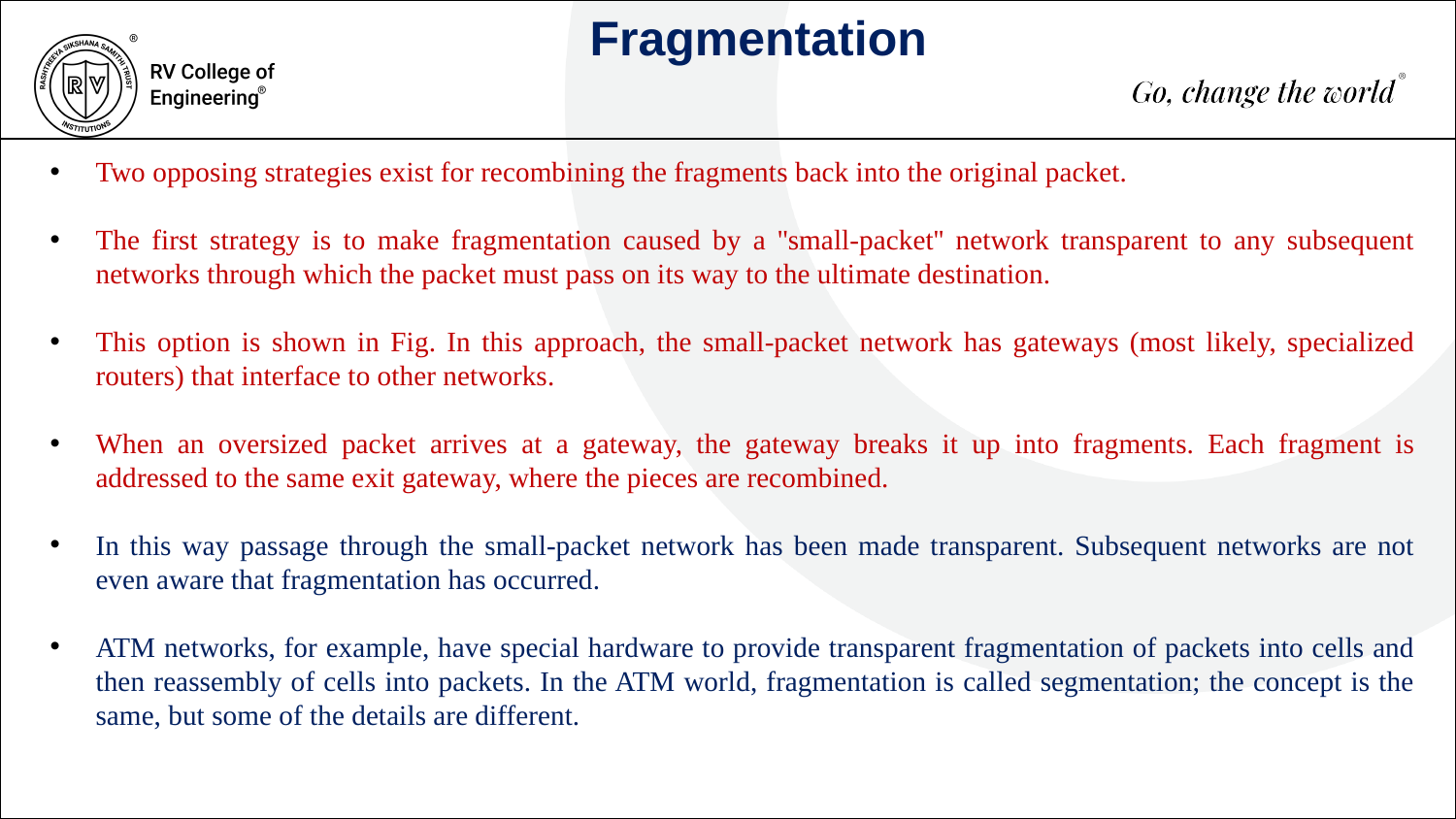

Fragmentation

Two opposing strategies exist for recombining the fragments back into the original packet.

The first strategy is to make fragmentation caused by a ''small-packet'' network transparent to any subsequent networks through which the packet must pass on its way to the ultimate destination.

This option is shown in Fig. In this approach, the small-packet network has gateways (most likely, specialized routers) that interface to other networks.

When an oversized packet arrives at a gateway, the gateway breaks it up into fragments. Each fragment is addressed to the same exit gateway, where the pieces are recombined.

In this way passage through the small-packet network has been made transparent. Subsequent networks are not even aware that fragmentation has occurred.

ATM networks, for example, have special hardware to provide transparent fragmentation of packets into cells and then reassembly of cells into packets. In the ATM world, fragmentation is called segmentation; the concept is the same, but some of the details are different.